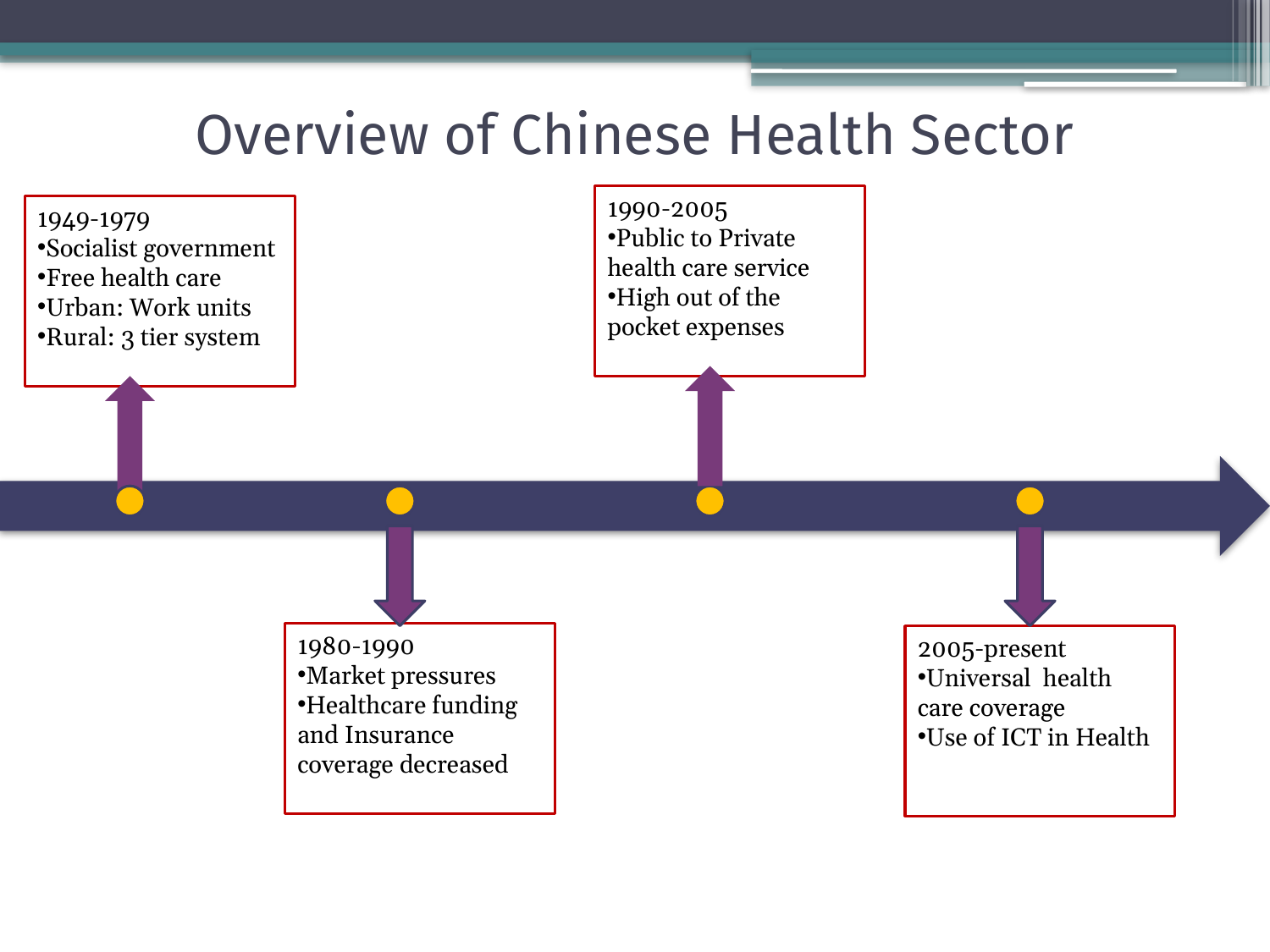

# Overview of Chinese Health Sector
1990-2005
Public to Private health care service
High out of the pocket expenses

1949-1979
Socialist government
Free health care
Urban: Work units
Rural: 3 tier system

1980-1990
Market pressures
Healthcare funding and Insurance coverage decreased

2005-present
Universal  health care coverage
Use of ICT in Health